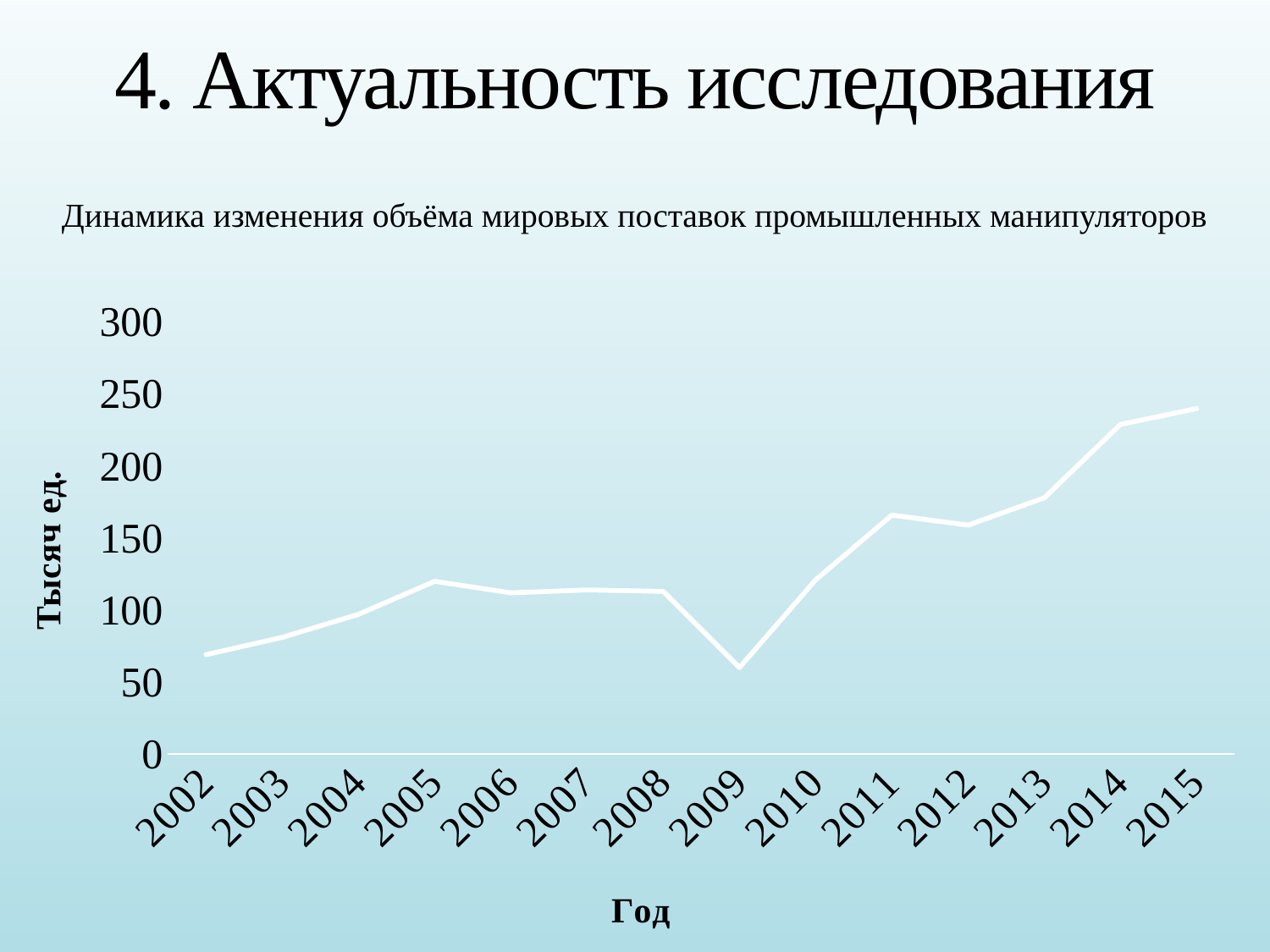

# 4. Актуальность исследования
Динамика изменения объёма мировых поставок промышленных манипуляторов

### Chart

| Category |  |
|---|---|
| 2002 | 69.0 |
| 2003 | 81.0 |
| 2004 | 97.0 |
| 2005 | 120.0 |
| 2006 | 112.0 |
| 2007 | 114.0 |
| 2008 | 113.0 |
| 2009 | 60.0 |
| 2010 | 121.0 |
| 2011 | 166.0 |
| 2012 | 159.0 |
| 2013 | 178.0 |
| 2014 | 229.0 |
| 2015 | 240.0 |